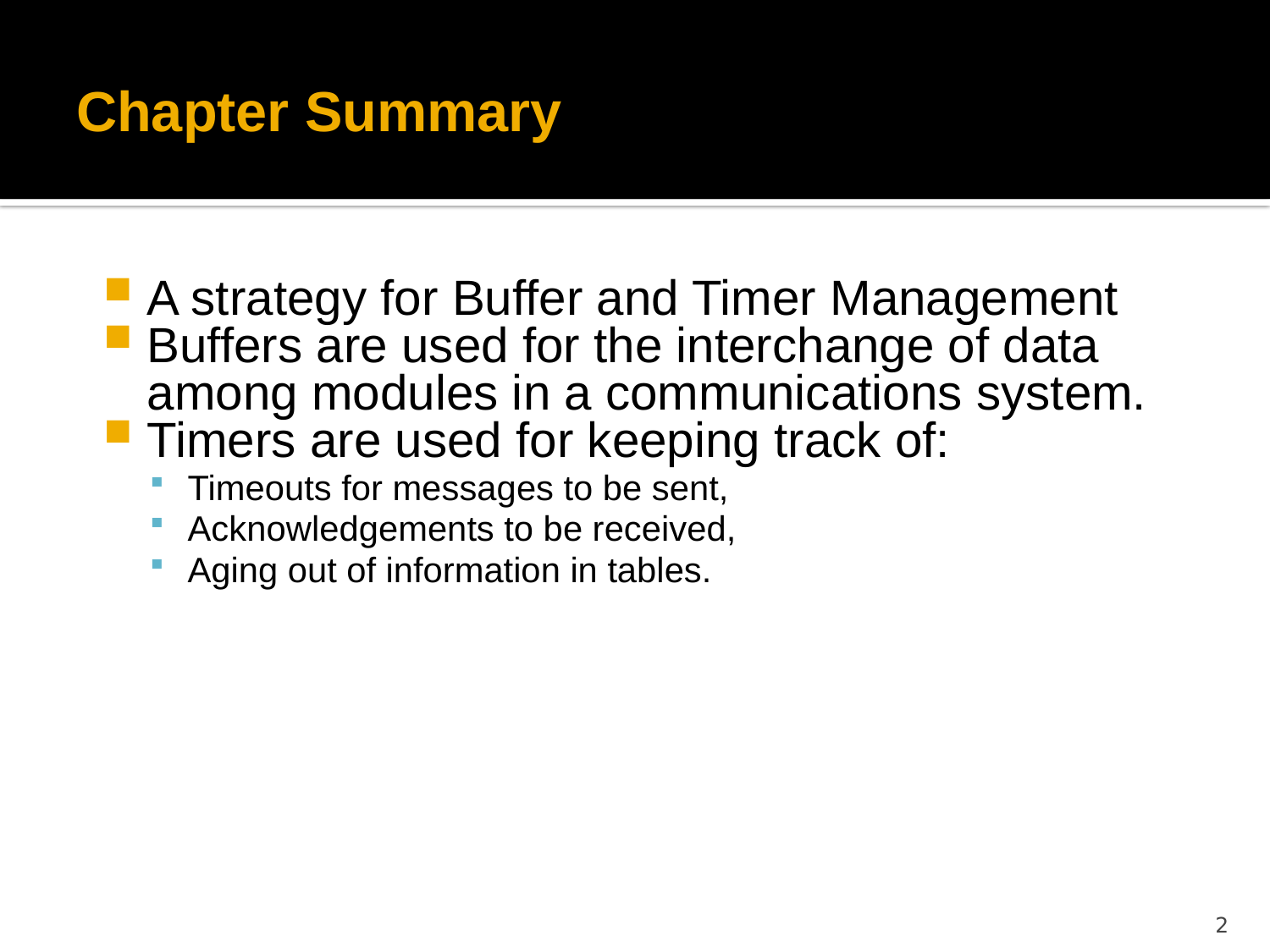

# Chapter Summary

A strategy for Buffer and Timer Management
Buffers are used for the interchange of data among modules in a communications system.
Timers are used for keeping track of:
Timeouts for messages to be sent,
Acknowledgements to be received,
Aging out of information in tables.
2